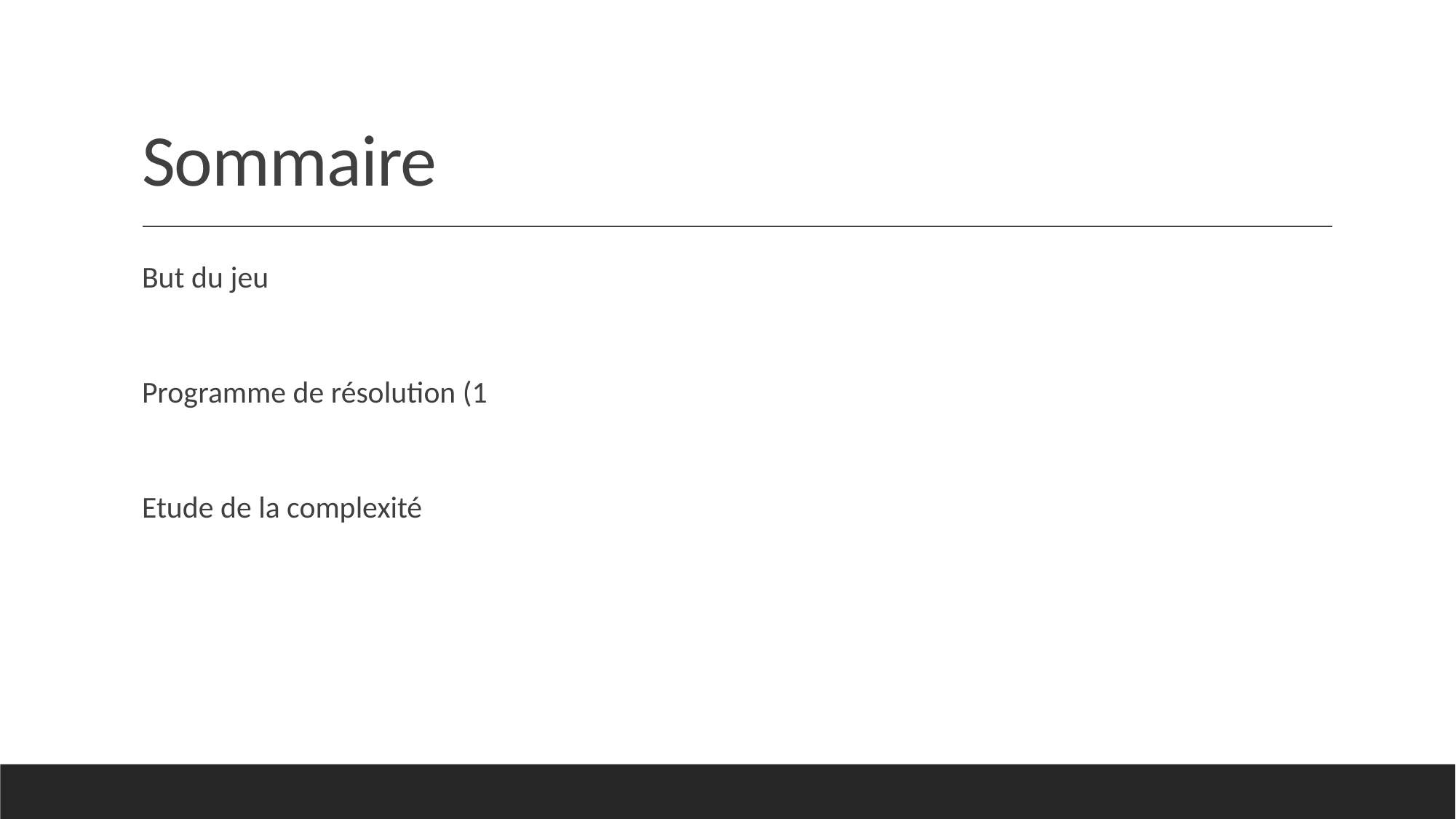

# Sommaire
But du jeu

Programme de résolution (1

Etude de la complexité